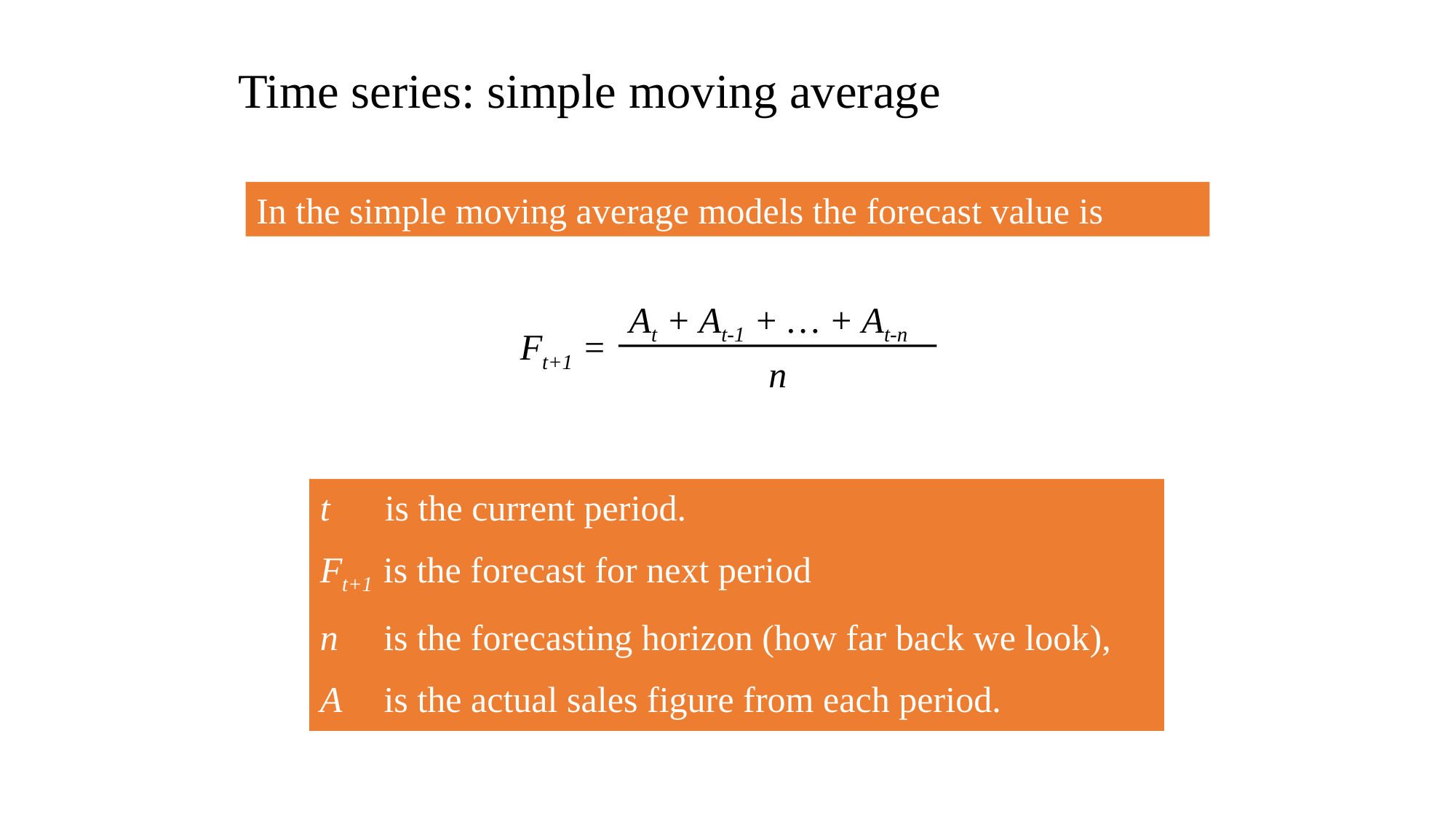

Time series: simple moving average
In the simple moving average models the forecast value is
At + At-1 + … + At-n
Ft+1 =

n
t      is the current period.
Ft+1  is the forecast for next period
n     is the forecasting horizon (how far back we look),
A     is the actual sales figure from each period.